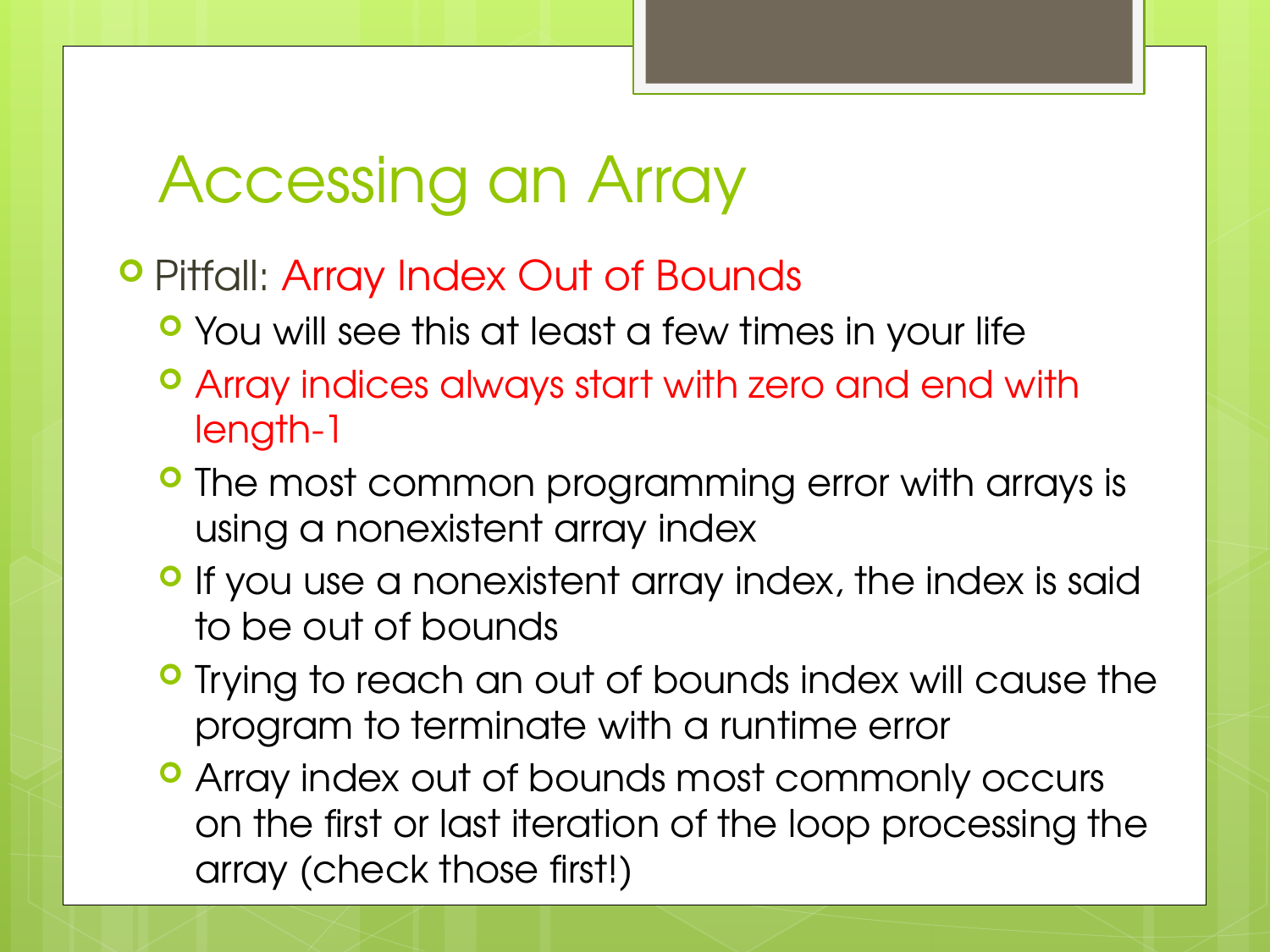

# Accessing an Array
Pitfall: Array Index Out of Bounds
You will see this at least a few times in your life
Array indices always start with zero and end with length-1
The most common programming error with arrays is using a nonexistent array index
If you use a nonexistent array index, the index is said to be out of bounds
Trying to reach an out of bounds index will cause the program to terminate with a runtime error
Array index out of bounds most commonly occurs on the first or last iteration of the loop processing the array (check those first!)